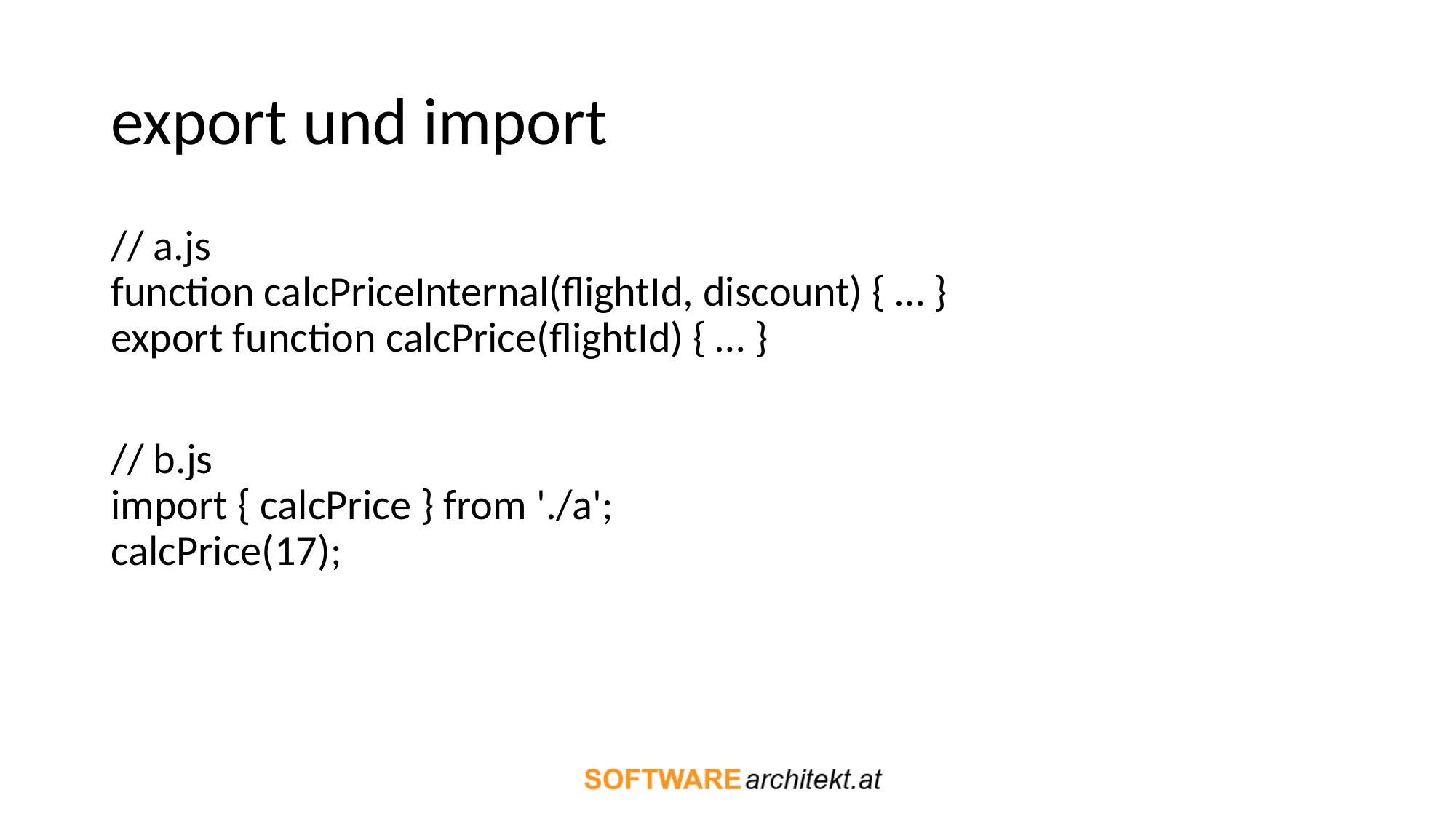

# export und import
// a.js
function calcPriceInternal(flightId, discount) { … }
export function calcPrice(flightId) { … }

// b.js
import { calcPrice } from './a';
calcPrice(17);